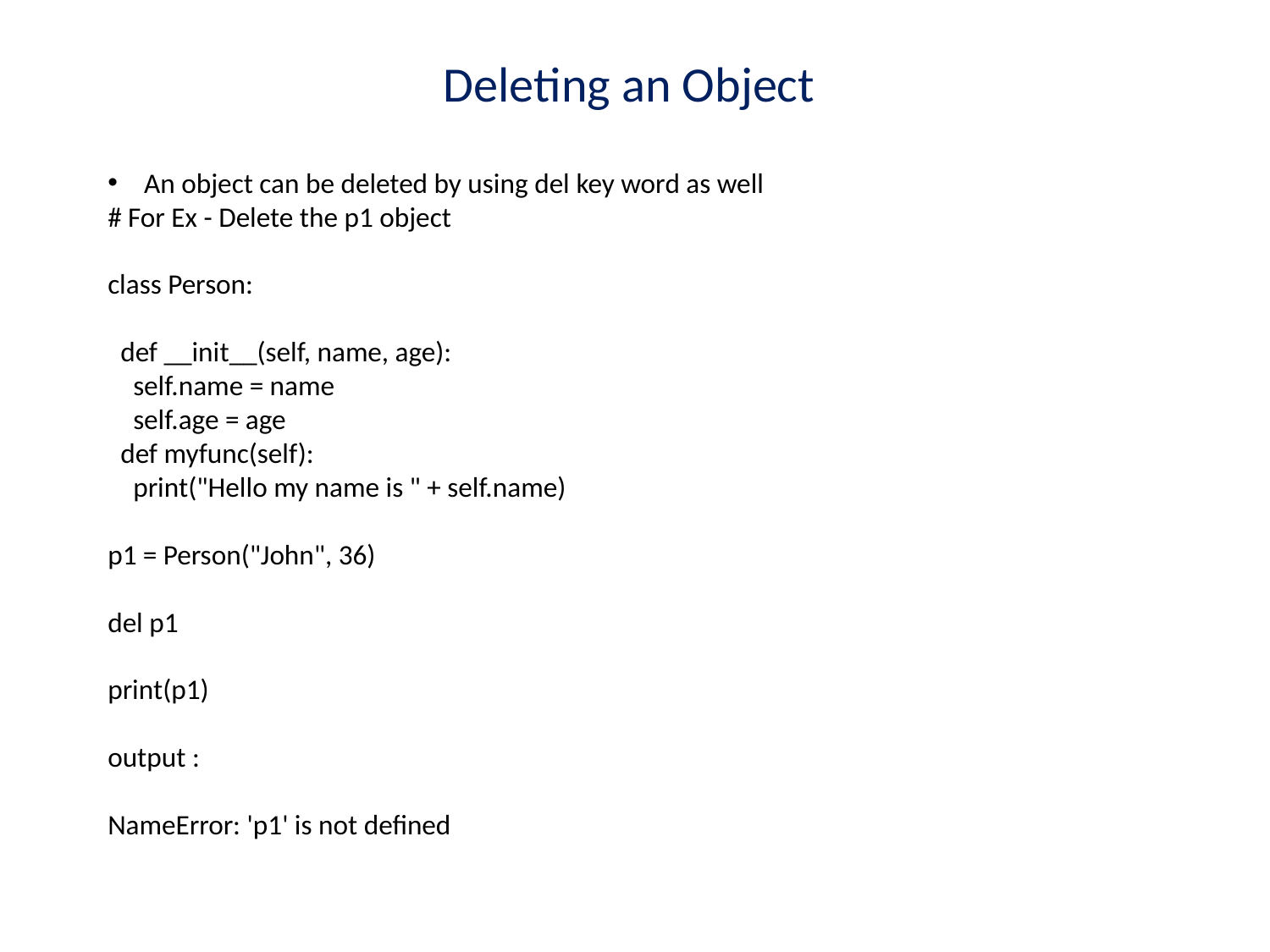

# Deleting an Object
 An object can be deleted by using del key word as well
# For Ex - Delete the p1 object

class Person:

  def __init__(self, name, age):
    self.name = name
    self.age = age
  def myfunc(self):
    print("Hello my name is " + self.name)

p1 = Person("John", 36)

del p1

print(p1)

output :

NameError: 'p1' is not defined